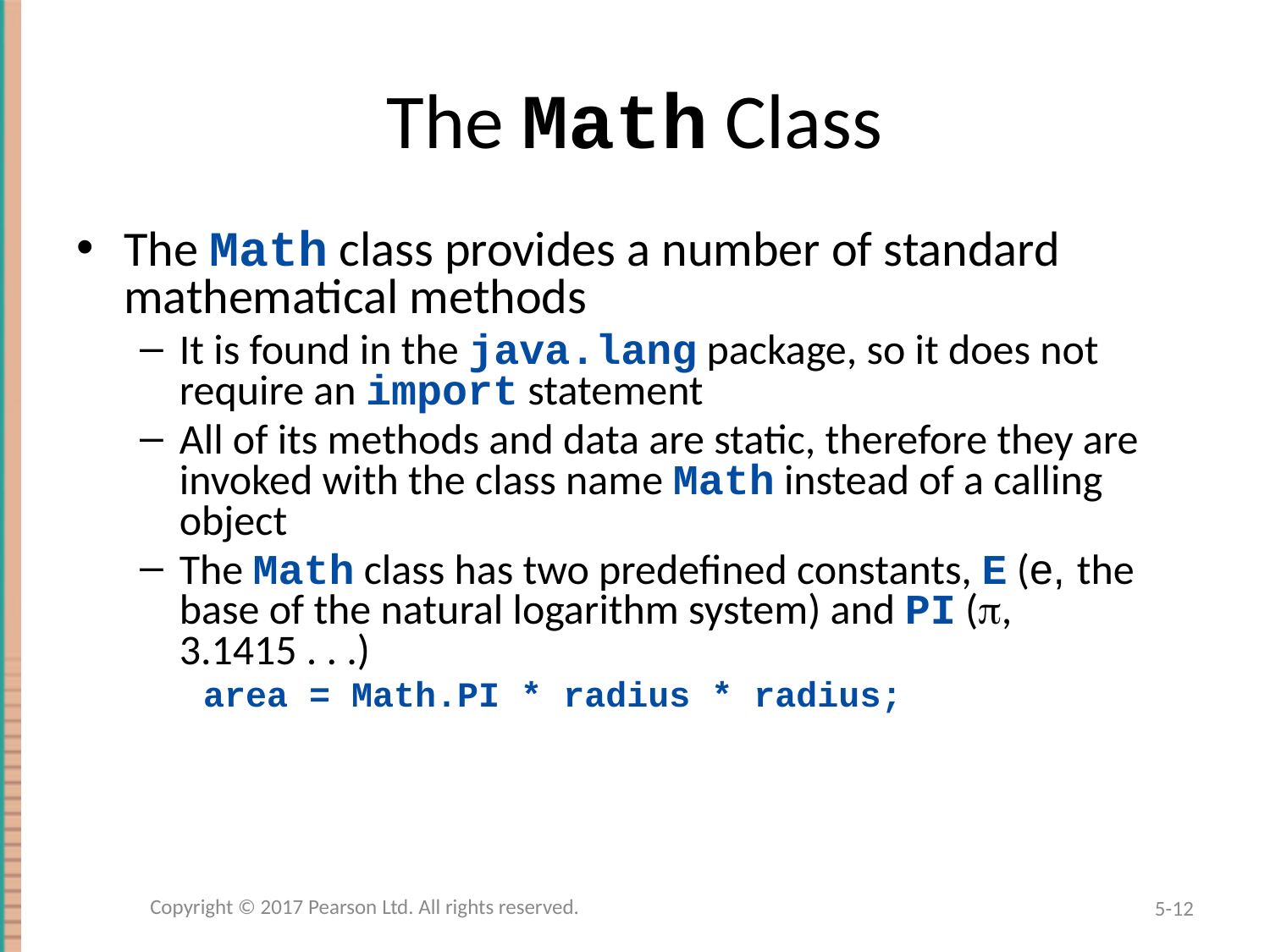

# The Math Class
The Math class provides a number of standard mathematical methods
It is found in the java.lang package, so it does not require an import statement
All of its methods and data are static, therefore they are invoked with the class name Math instead of a calling object
The Math class has two predefined constants, E (e, the base of the natural logarithm system) and PI (π, 3.1415 . . .)
area = Math.PI * radius * radius;
Copyright © 2017 Pearson Ltd. All rights reserved.
5-12